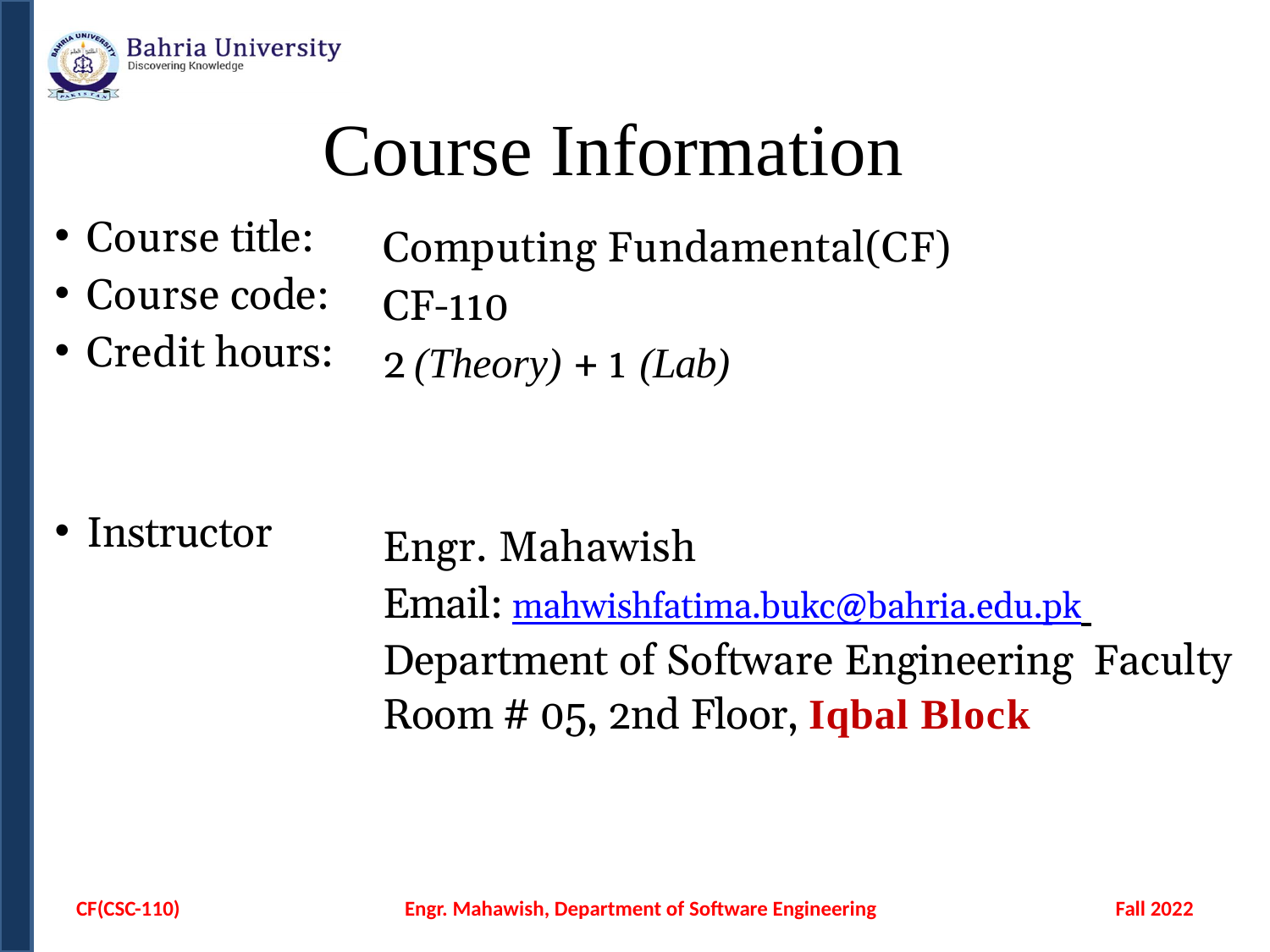

# Course Information
Course title:
Course code:
Credit hours:

Instructor

Computing Fundamental(CF)
CF-110
2 (Theory) + 1 (Lab)

Engr. Mahawish
Email: mahwishfatima.bukc@bahria.edu.pk  Department of Software Engineering  Faculty Room # 05, 2nd Floor, Iqbal Block
CF(CSC-110)
Engr. Mahawish, Department of Software Engineering

Fall 2022